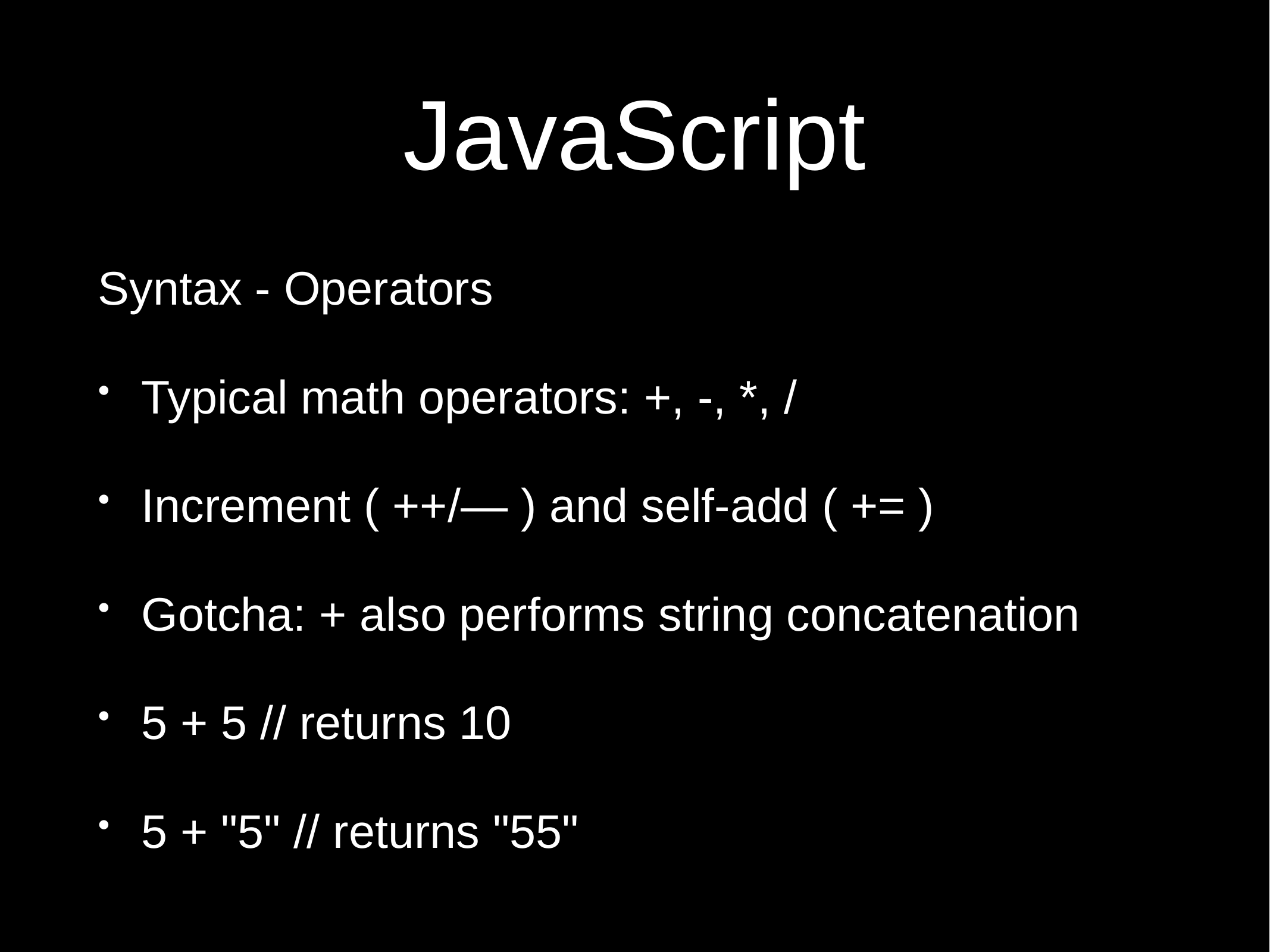

# JavaScript
Syntax - Operators
Typical math operators: +, -, *, /
Increment ( ++/— ) and self-add ( += )
Gotcha: + also performs string concatenation
5 + 5 // returns 10
5 + "5" // returns "55"